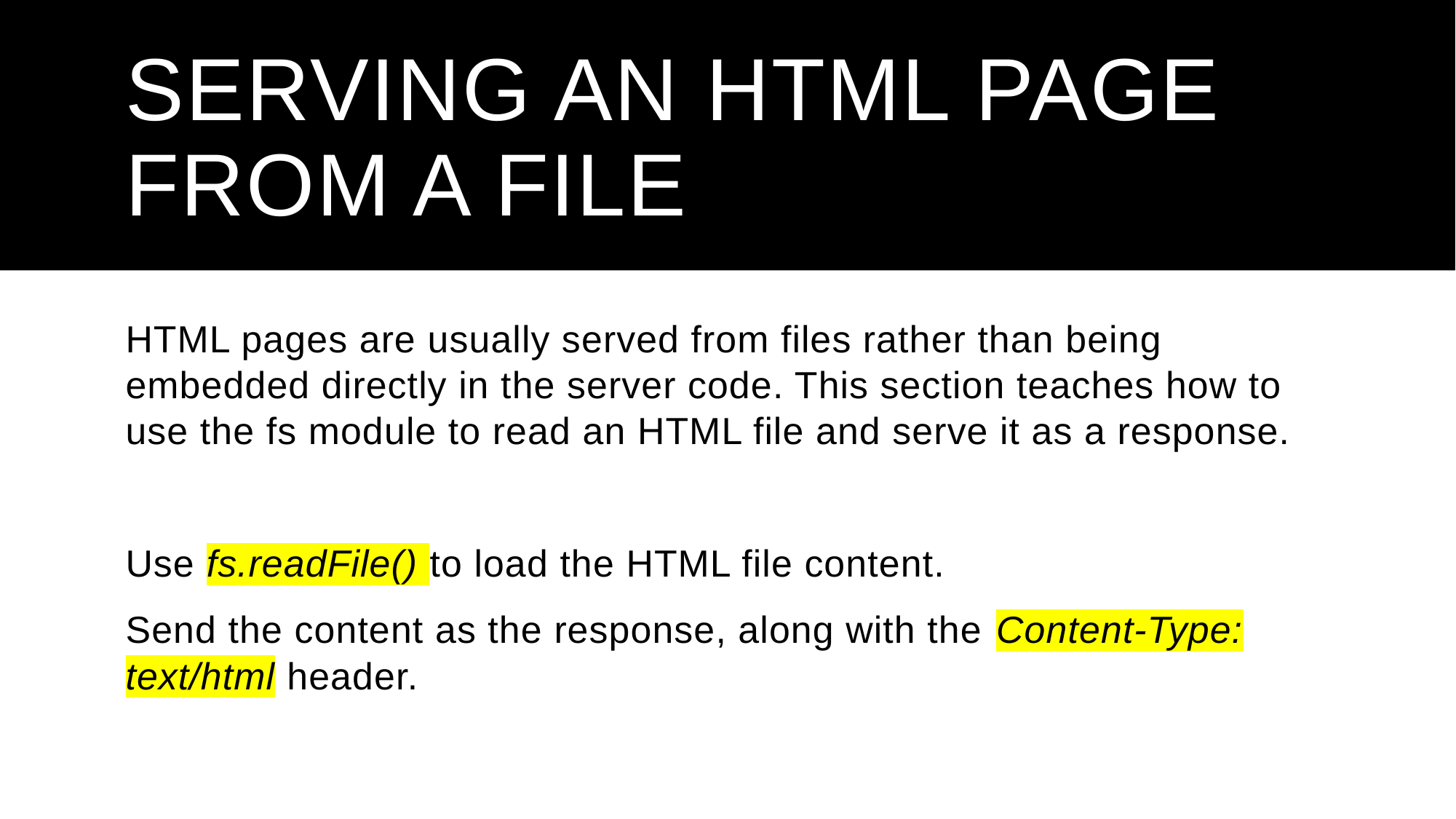

# Serving an HTML Page from a File
HTML pages are usually served from files rather than being embedded directly in the server code. This section teaches how to use the fs module to read an HTML file and serve it as a response.

Use fs.readFile() to load the HTML file content.
Send the content as the response, along with the Content-Type: text/html header.